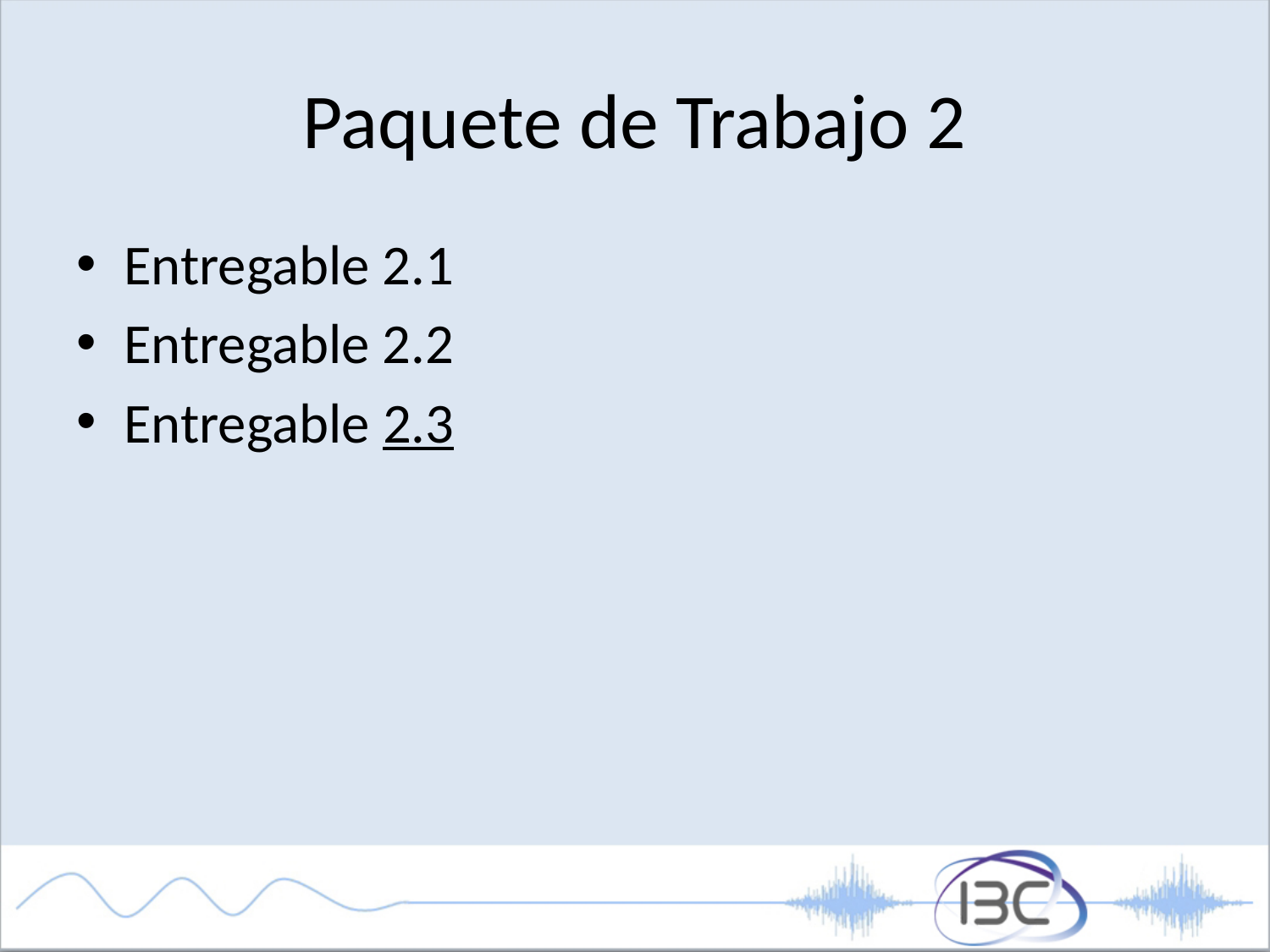

# Paquete de Trabajo 2
Entregable 2.1
Entregable 2.2
Entregable 2.3